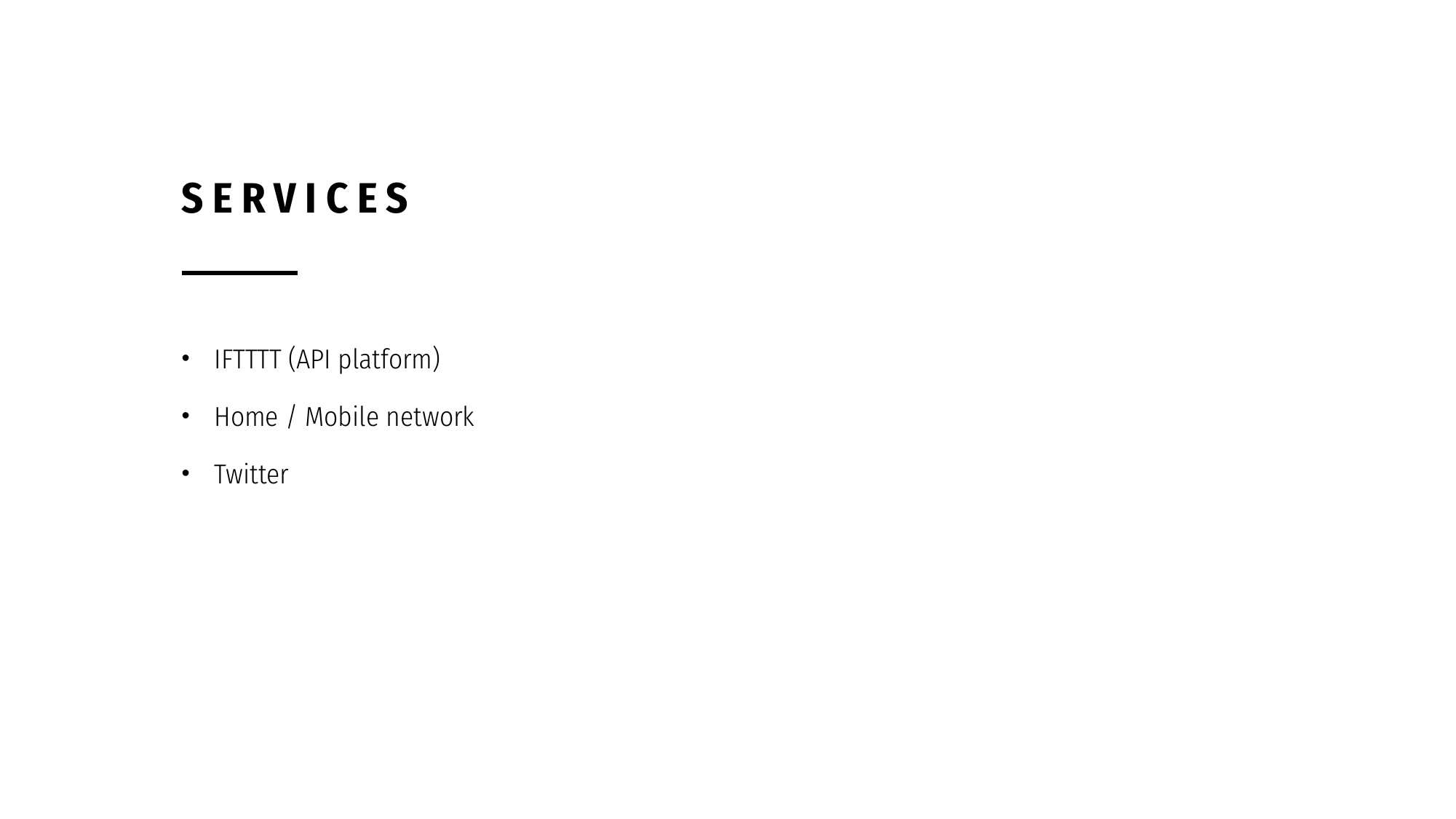

# Services
IFTTTT (API platform)
Home / Mobile network
Twitter